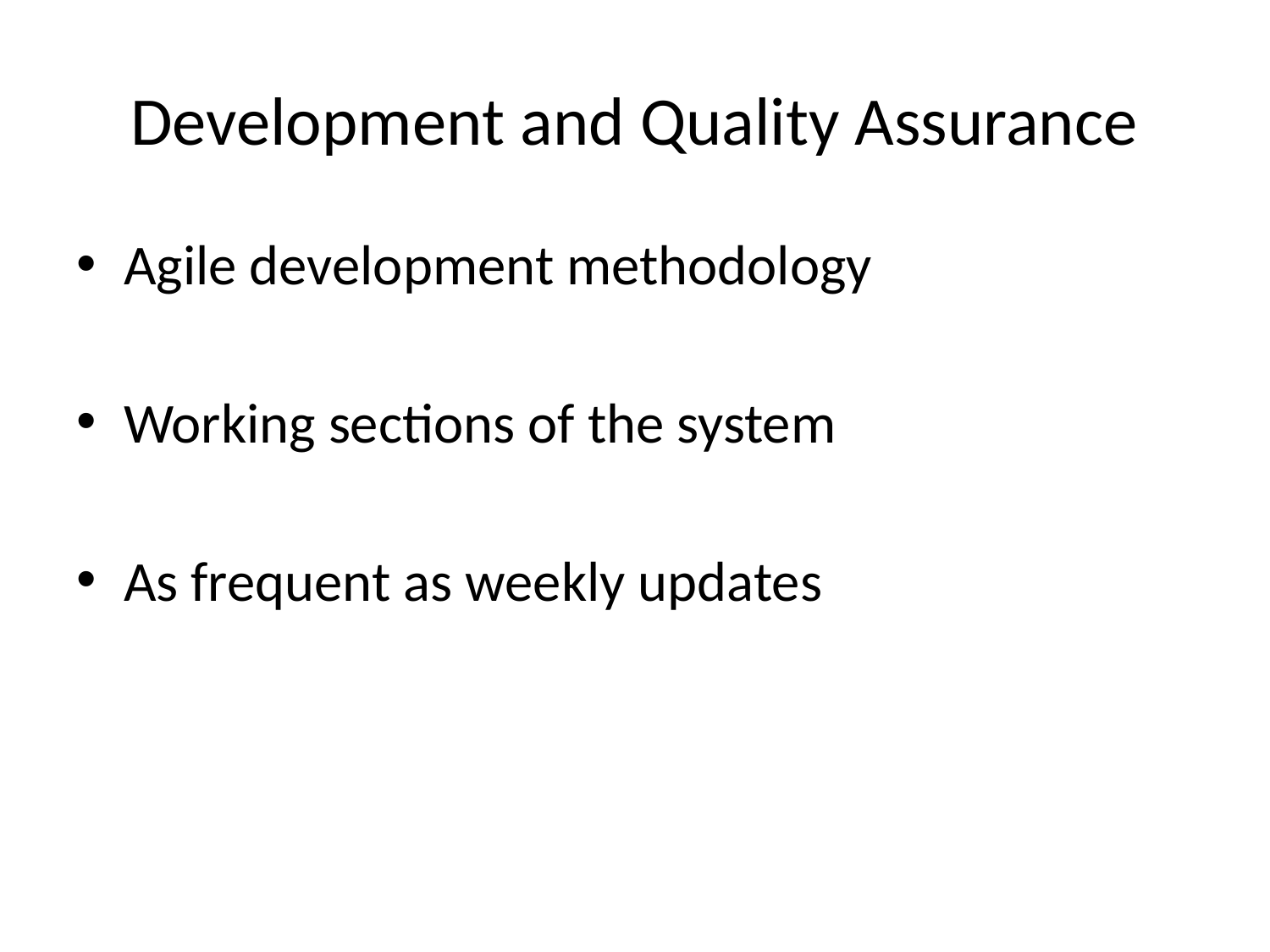

# Development and Quality Assurance
Agile development methodology

Working sections of the system

As frequent as weekly updates